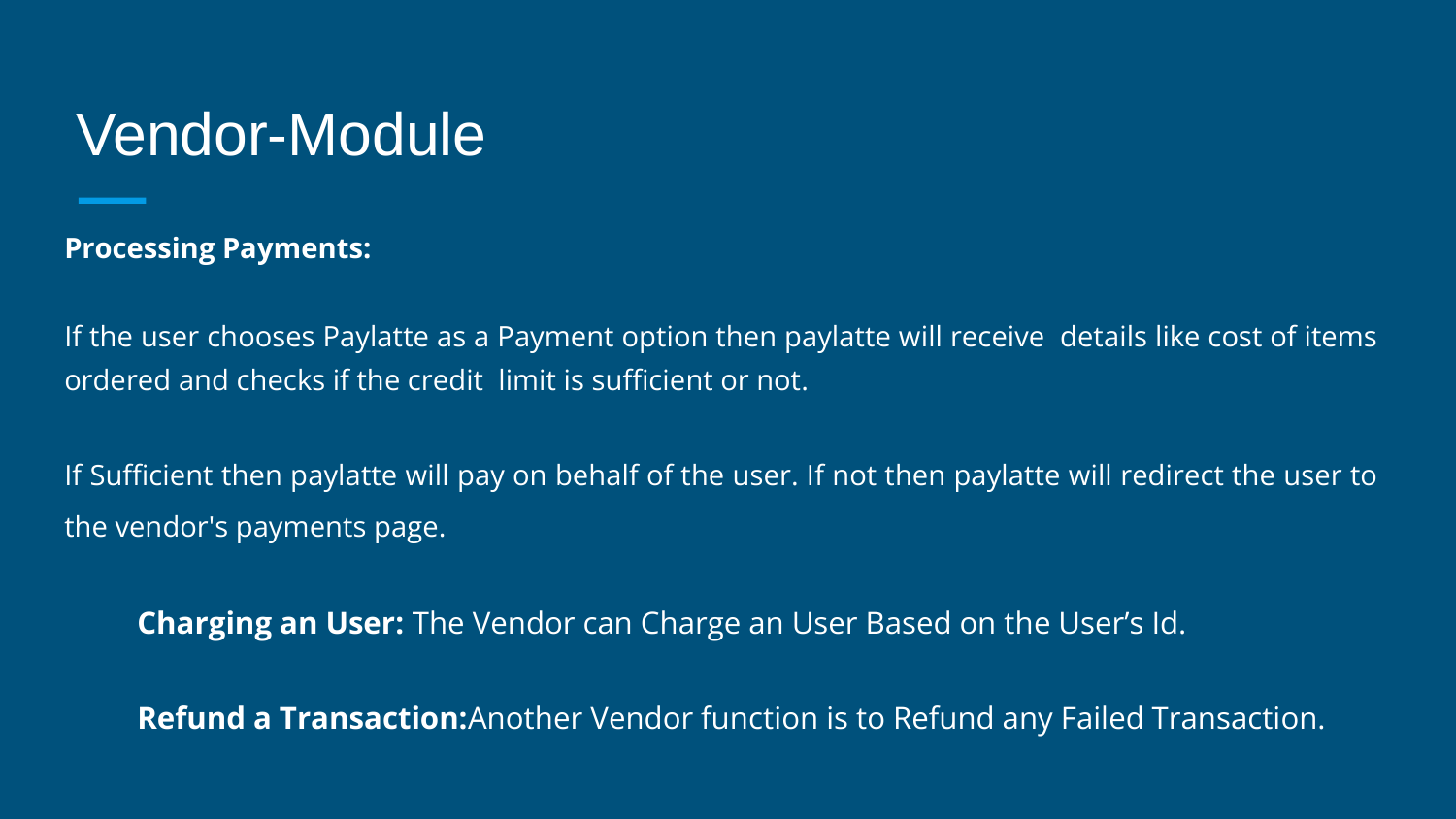

Vendor-Module
Processing Payments:

If the user chooses Paylatte as a Payment option then paylatte will receive  details like cost of items ordered and checks if the credit  limit is sufficient or not.

If Sufficient then paylatte will pay on behalf of the user. If not then paylatte will redirect the user to the vendor's payments page.

Charging an User: The Vendor can Charge an User Based on the User’s Id.

Refund a Transaction:Another Vendor function is to Refund any Failed Transaction.